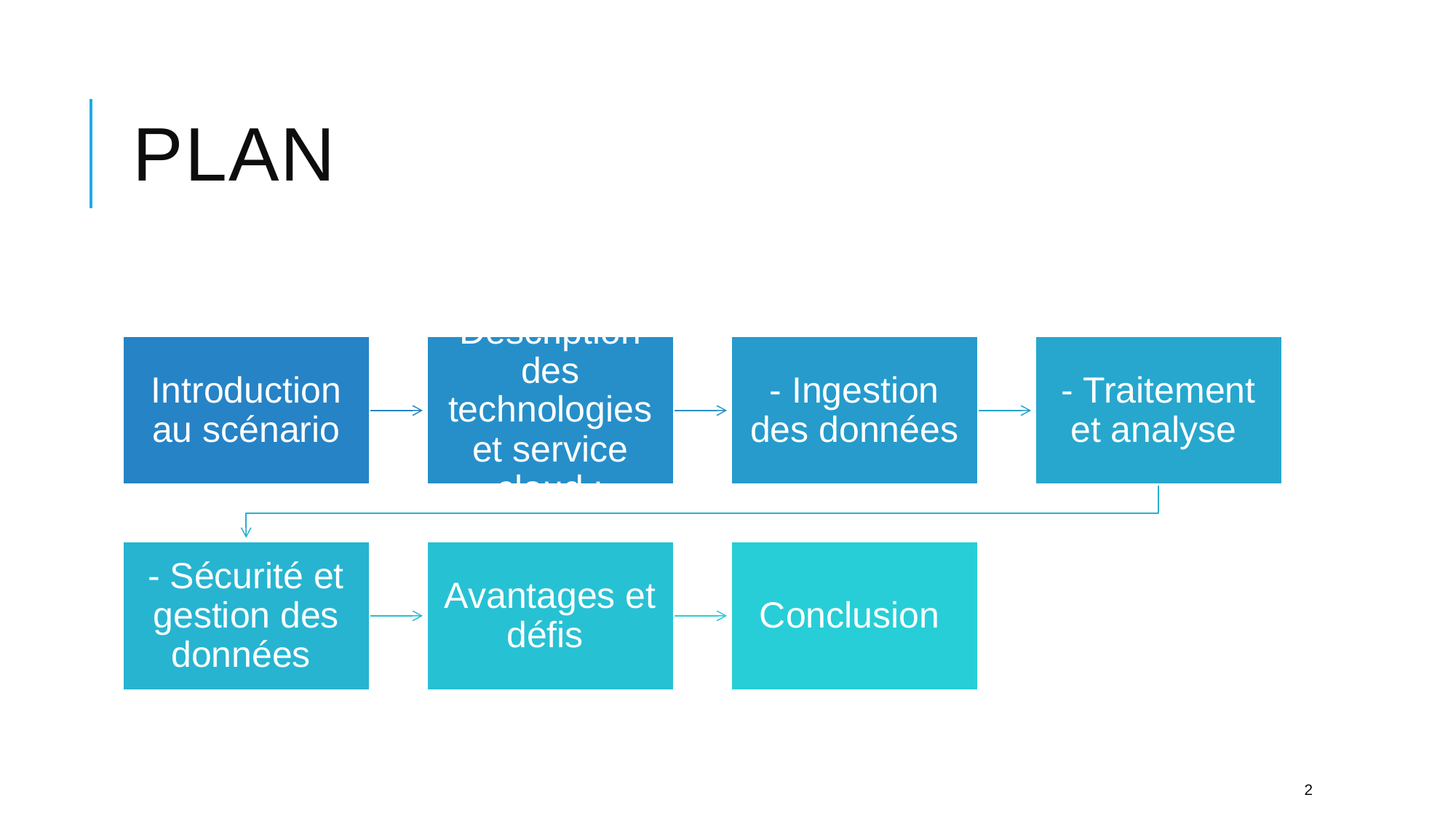

# Plan

Introduction au scénario

Description des technologies et service cloud :

- Ingestion des données

- Traitement et analyse

- Sécurité et gestion des données

Avantages et défis
Conclusion
2